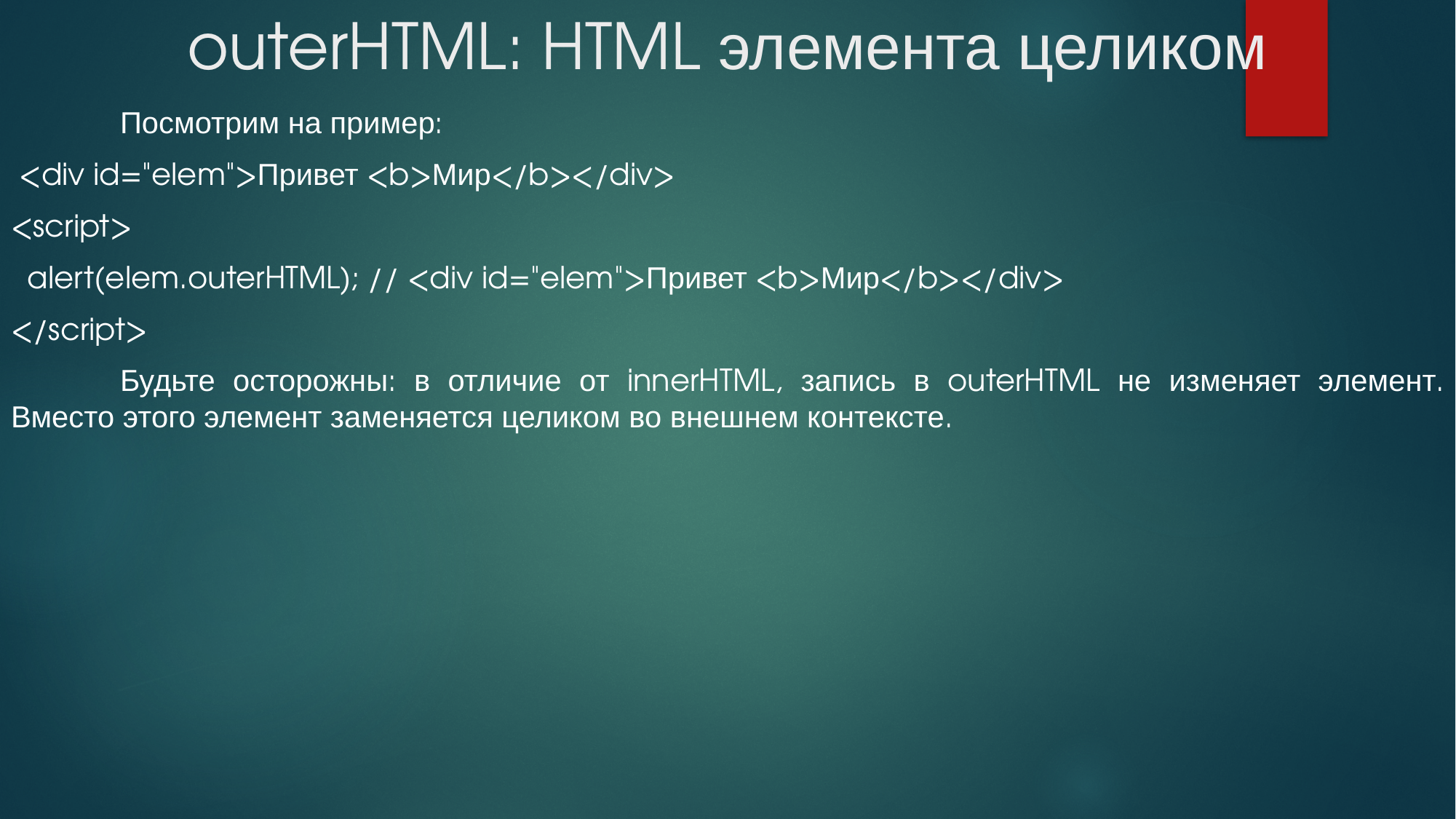

# outerHTML: HTML элемента целиком
	Посмотрим на пример:
 <div id="elem">Привет <b>Мир</b></div>
<script>
  alert(elem.outerHTML); // <div id="elem">Привет <b>Мир</b></div>
</script>
	Будьте осторожны: в отличие от innerHTML, запись в outerHTML не изменяет элемент. Вместо этого элемент заменяется целиком во внешнем контексте.